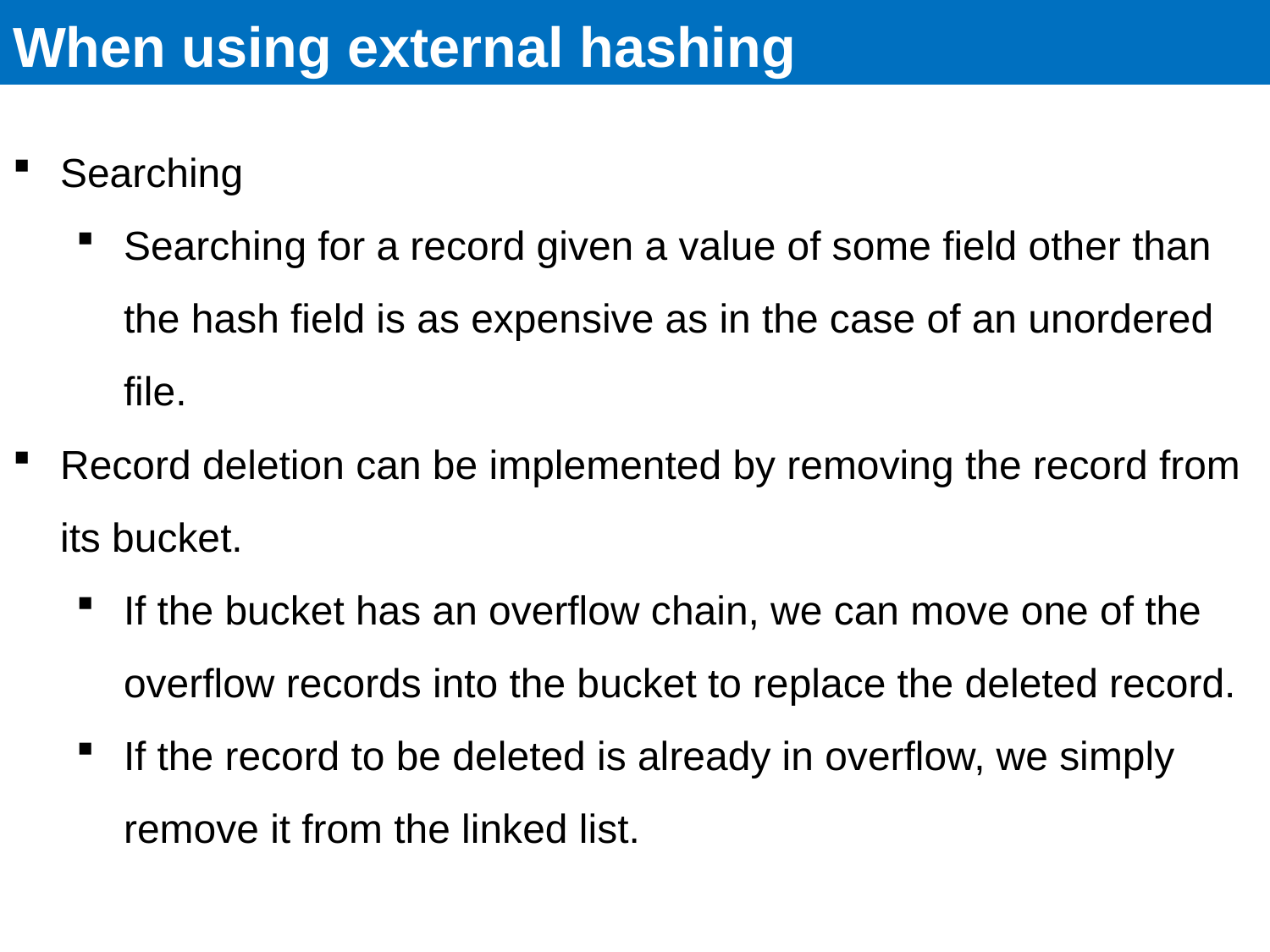

# When using external hashing
Searching
Searching for a record given a value of some field other than the hash field is as expensive as in the case of an unordered file.
Record deletion can be implemented by removing the record from its bucket.
If the bucket has an overflow chain, we can move one of the overflow records into the bucket to replace the deleted record.
If the record to be deleted is already in overflow, we simply remove it from the linked list.